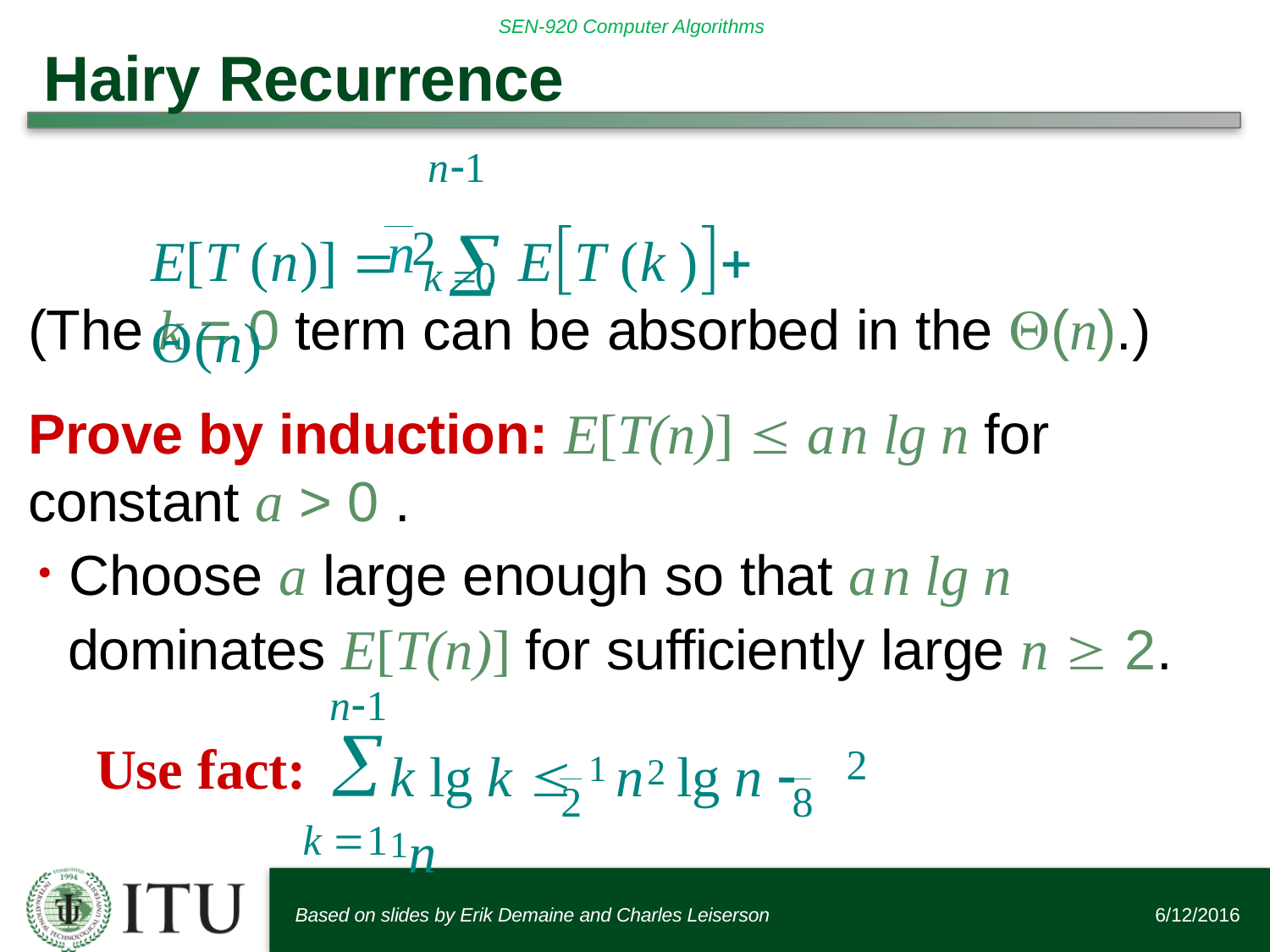

# Hairy Recurrence

(The k = 0 term can be absorbed in the Θ(n).)
Prove by induction: E[T(n)] ≤ an lg n for constant a > 0 .
Choose a large enough so that an lg n
dominates E[T(n)] for sufficiently large n ≥ 2.
n−1
E[T (n)] = 2 ∑ E[T (k )]+ Θ(n)
n

k =0
n−1
Use fact:	∑
k =1
k lg k ≤ 1 n2 lg n − 1n
2
2	8

Based on slides by Erik Demaine and Charles Leiserson
6/12/2016